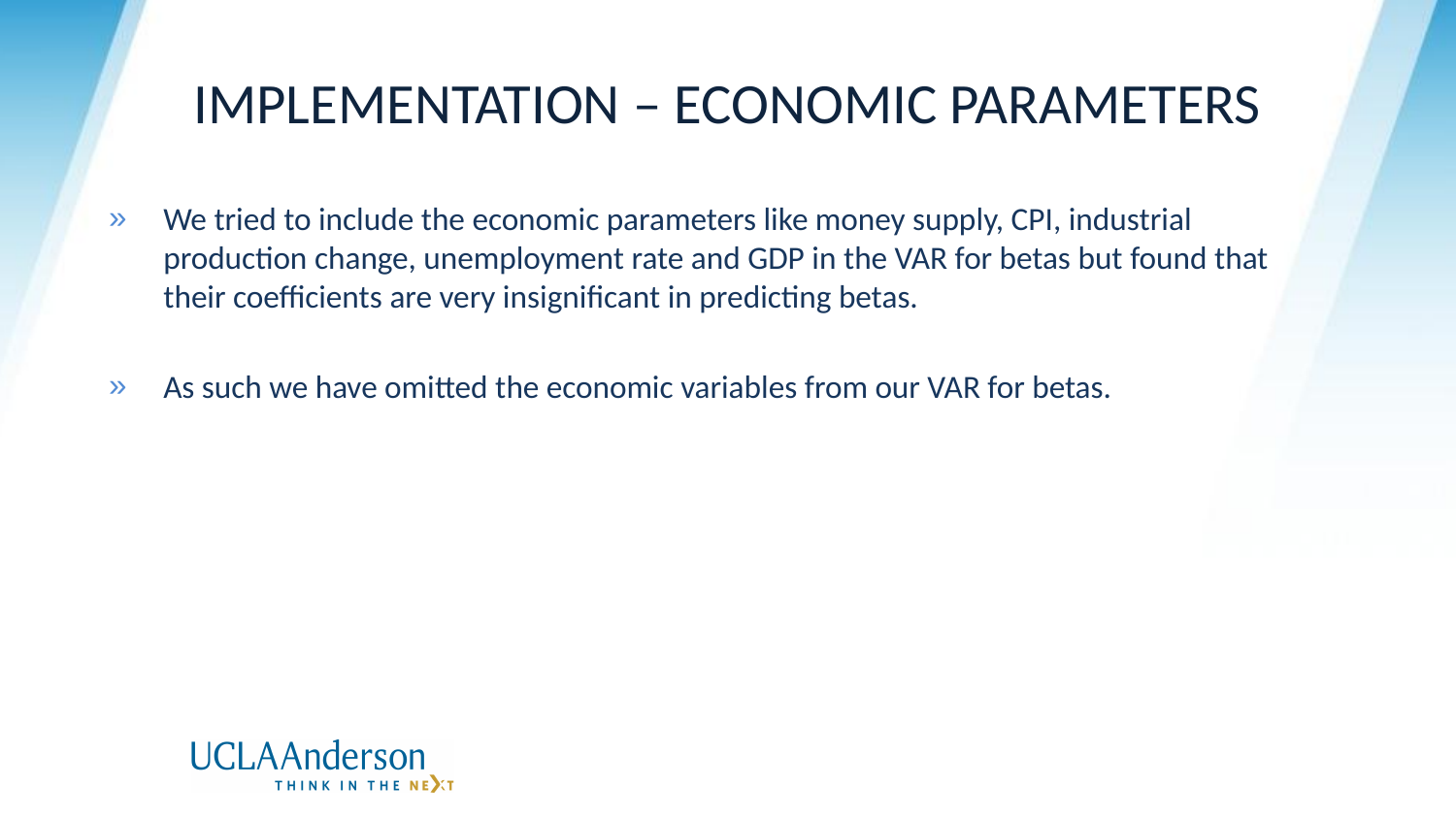

# IMPLEMENTATION – ECONOMIC PARAMETERS
We tried to include the economic parameters like money supply, CPI, industrial production change, unemployment rate and GDP in the VAR for betas but found that their coefficients are very insignificant in predicting betas.

As such we have omitted the economic variables from our VAR for betas.